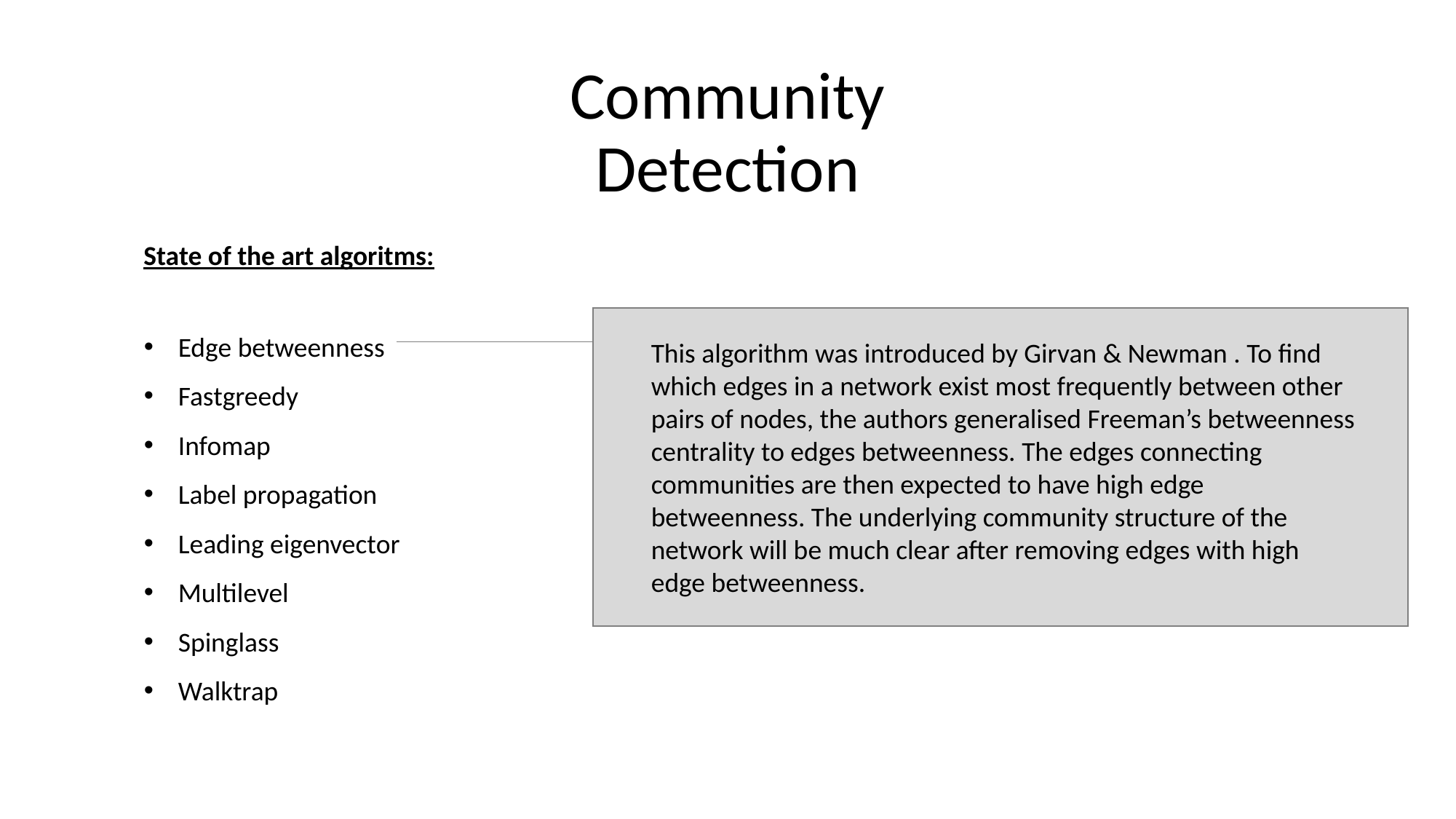

Community Detection
State of the art algoritms:
Edge betweenness
Fastgreedy
Infomap
Label propagation
Leading eigenvector
Multilevel
Spinglass
Walktrap

This algorithm was introduced by Girvan & Newman . To find which edges in a network exist most frequently between other pairs of nodes, the authors generalised Freeman’s betweenness centrality to edges betweenness. The edges connecting communities are then expected to have high edge betweenness. The underlying community structure of the network will be much clear after removing edges with high edge betweenness.